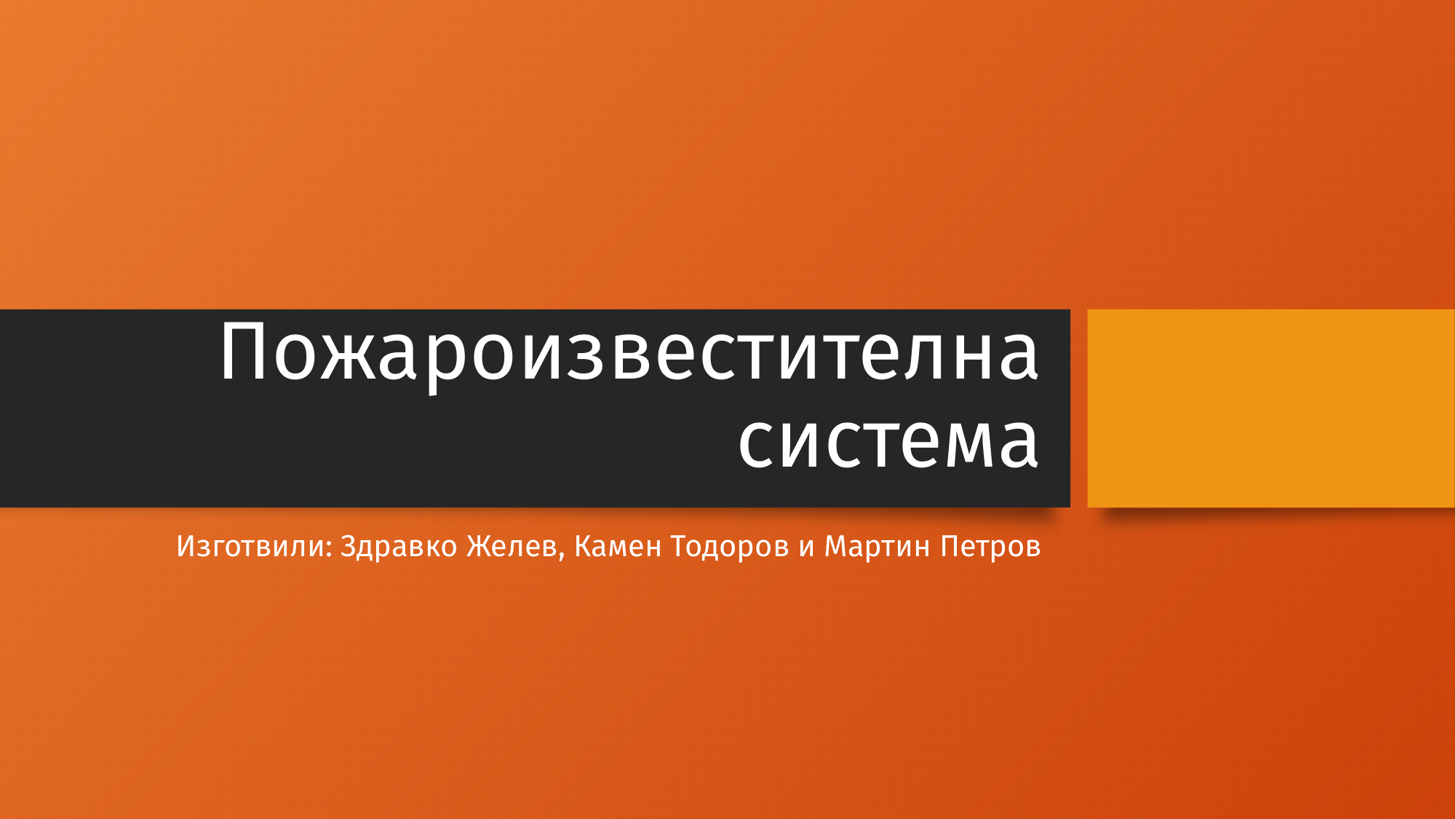

# Пожароизвестителна система
Изготвили: Здравко Желев, Камен Тодоров и Мартин Петров